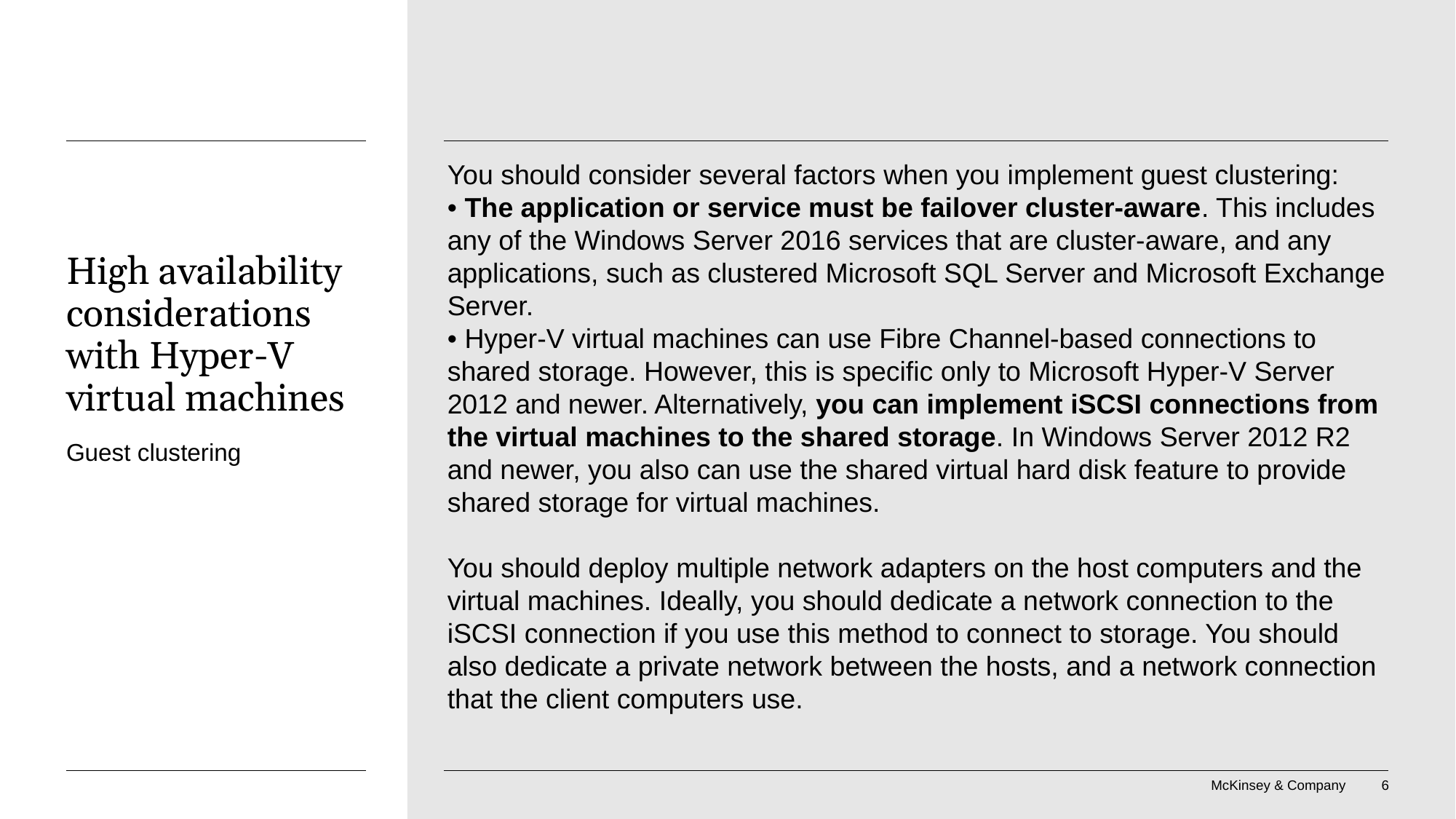

You should consider several factors when you implement guest clustering:
• The application or service must be failover cluster-aware. This includes any of the Windows Server 2016 services that are cluster-aware, and any applications, such as clustered Microsoft SQL Server and Microsoft Exchange Server.
• Hyper-V virtual machines can use Fibre Channel-based connections to shared storage. However, this is specific only to Microsoft Hyper-V Server 2012 and newer. Alternatively, you can implement iSCSI connections from the virtual machines to the shared storage. In Windows Server 2012 R2 and newer, you also can use the shared virtual hard disk feature to provide shared storage for virtual machines.

You should deploy multiple network adapters on the host computers and the virtual machines. Ideally, you should dedicate a network connection to the iSCSI connection if you use this method to connect to storage. You should also dedicate a private network between the hosts, and a network connection that the client computers use.
# High availability considerations with Hyper-V virtual machines
Guest clustering